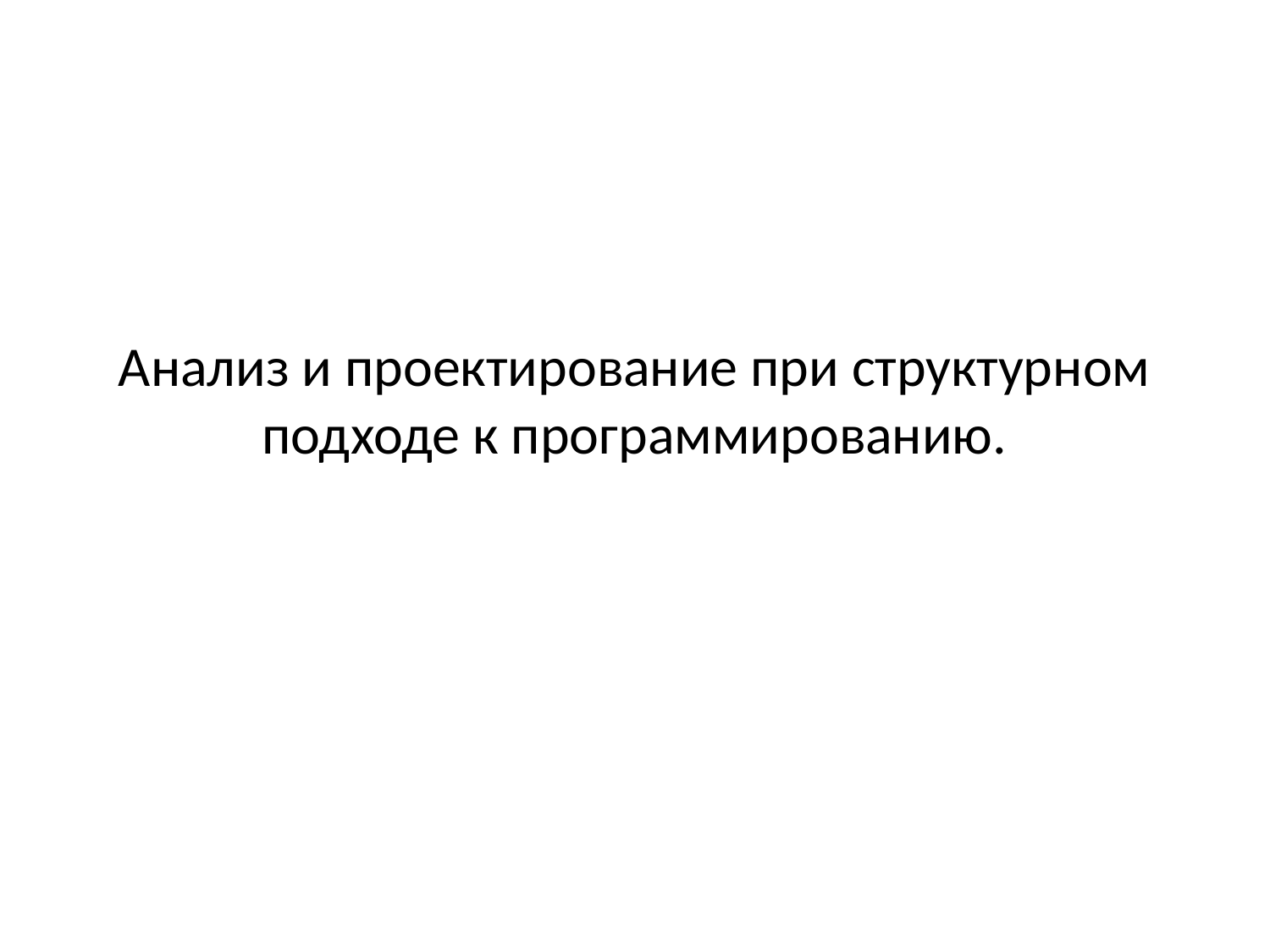

# Анализ и проектирование при структурном подходе к программированию.